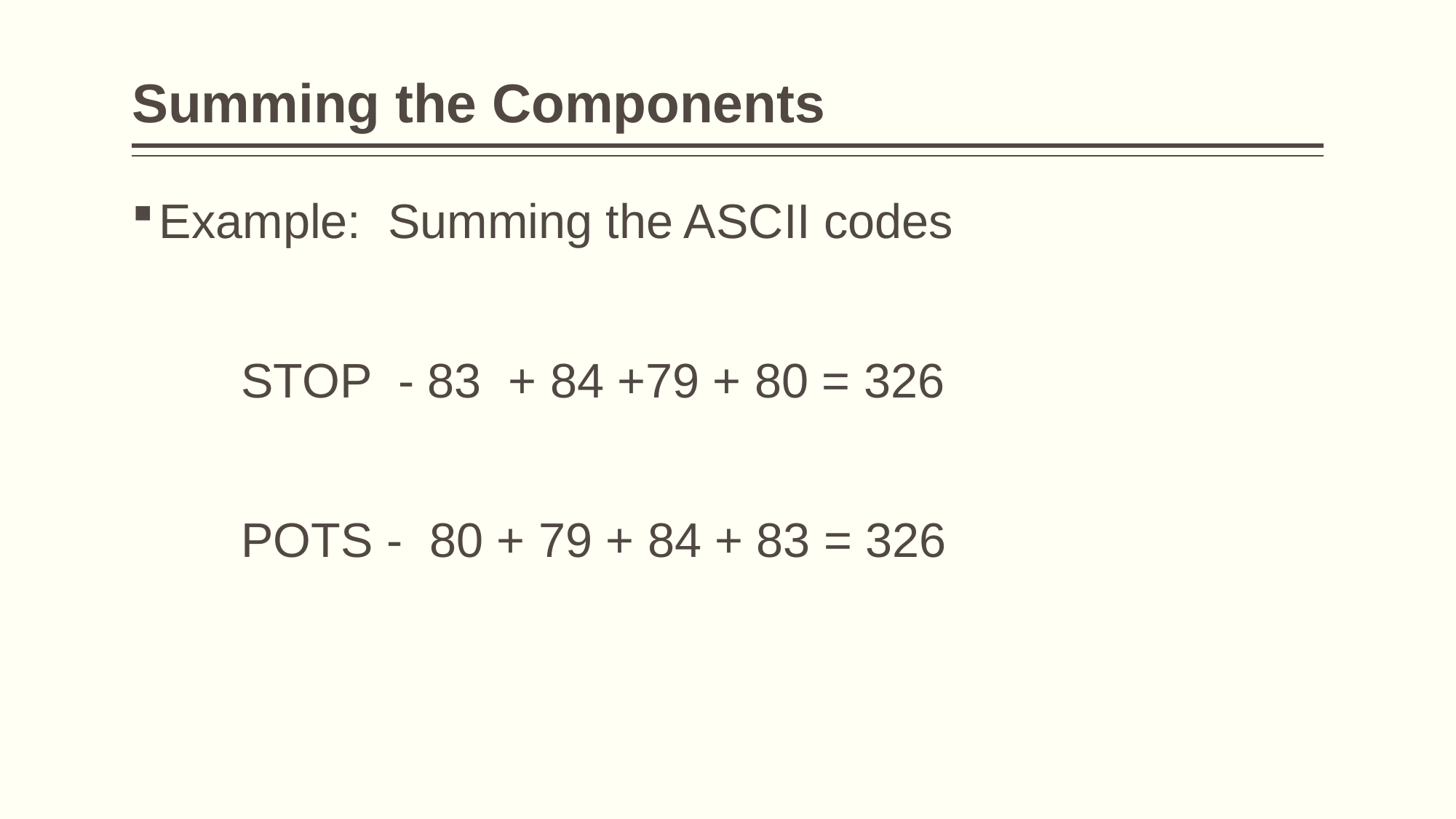

# Summing the Components
Example:  Summing the ASCII codes

	STOP  - 83  + 84 +79 + 80 = 326

	POTS -  80 + 79 + 84 + 83 = 326